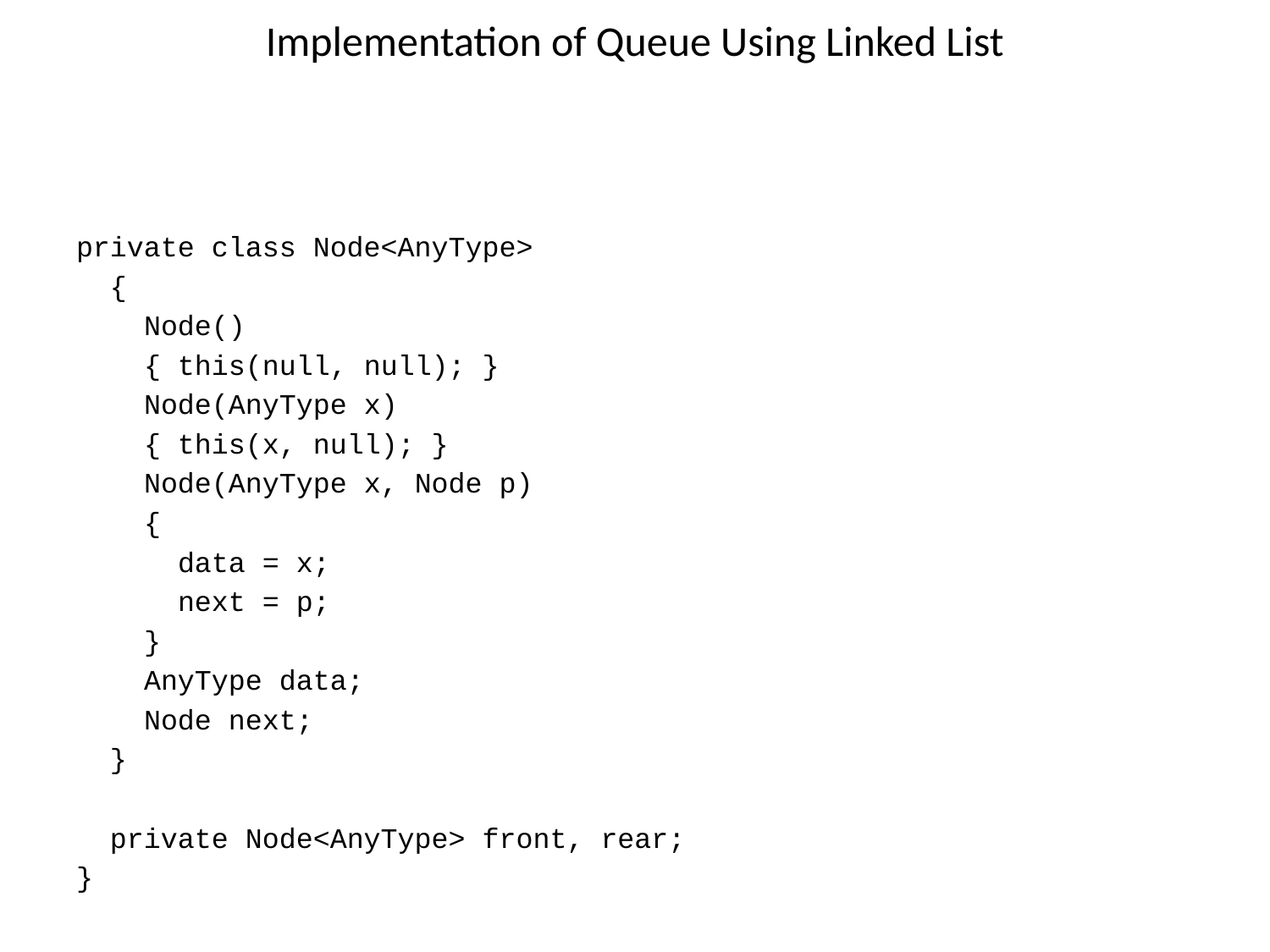

# Implementation of Queue Using Linked List
private class Node<AnyType>
  {
    Node()
    { this(null, null); }
    Node(AnyType x)
    { this(x, null); }
    Node(AnyType x, Node p)
    {
      data = x;
      next = p;
    }
    AnyType data;
    Node next;
  }

  private Node<AnyType> front, rear;
}